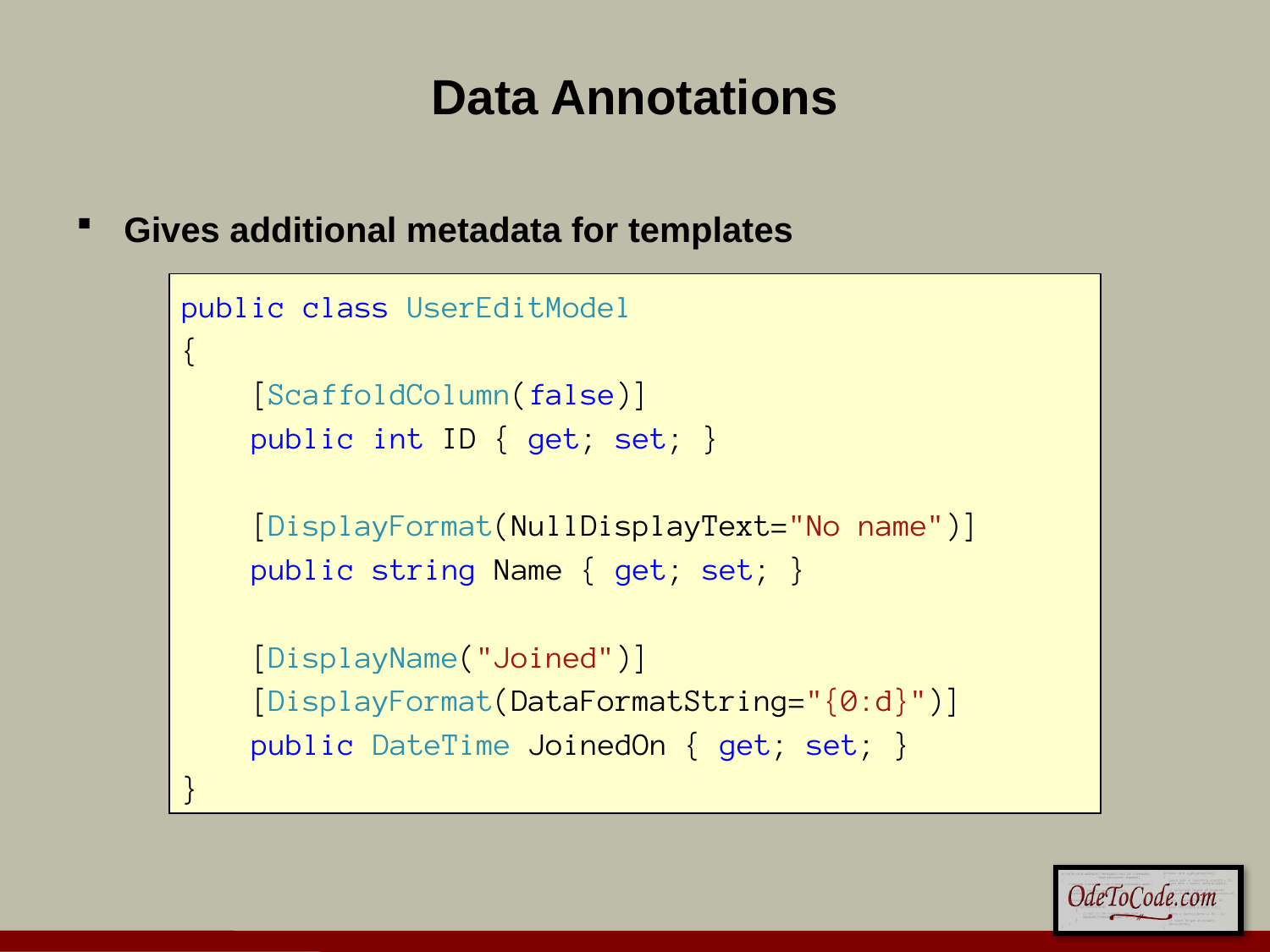

# Data Annotations
Gives additional metadata for templates
public class UserEditModel
{
    [ScaffoldColumn(false)]
    public int ID { get; set; }
    [DisplayFormat(NullDisplayText="No name")]
    public string Name { get; set; }
    [DisplayName("Joined")]
    [DisplayFormat(DataFormatString="{0:d}")]
    public DateTime JoinedOn { get; set; }    
}